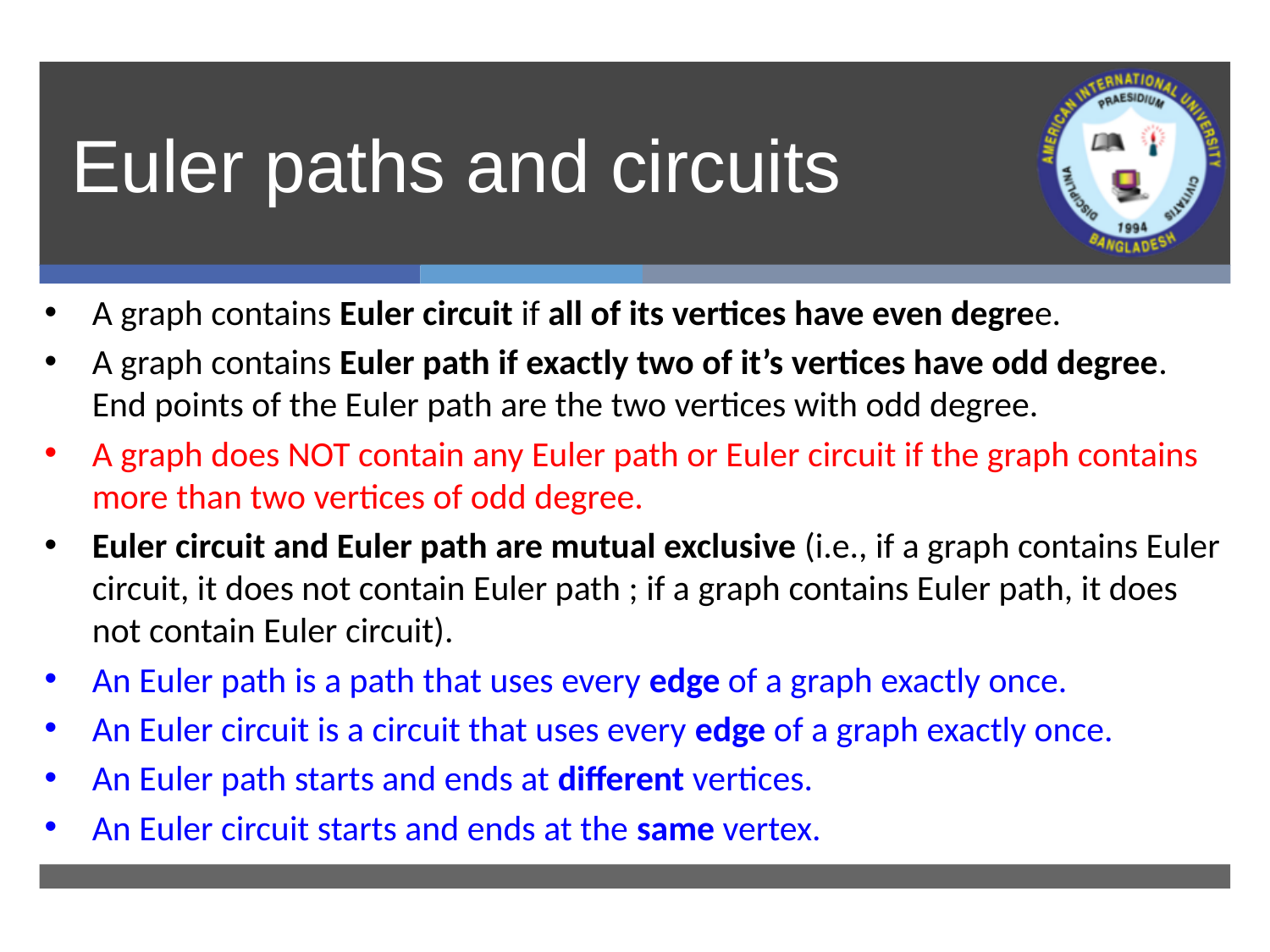

# Euler paths and circuits
A graph contains Euler circuit if all of its vertices have even degree.
A graph contains Euler path if exactly two of it’s vertices have odd degree. End points of the Euler path are the two vertices with odd degree.
A graph does NOT contain any Euler path or Euler circuit if the graph contains more than two vertices of odd degree.
Euler circuit and Euler path are mutual exclusive (i.e., if a graph contains Euler circuit, it does not contain Euler path ; if a graph contains Euler path, it does not contain Euler circuit).
An Euler path is a path that uses every edge of a graph exactly once.
An Euler circuit is a circuit that uses every edge of a graph exactly once.
An Euler path starts and ends at different vertices.
An Euler circuit starts and ends at the same vertex.